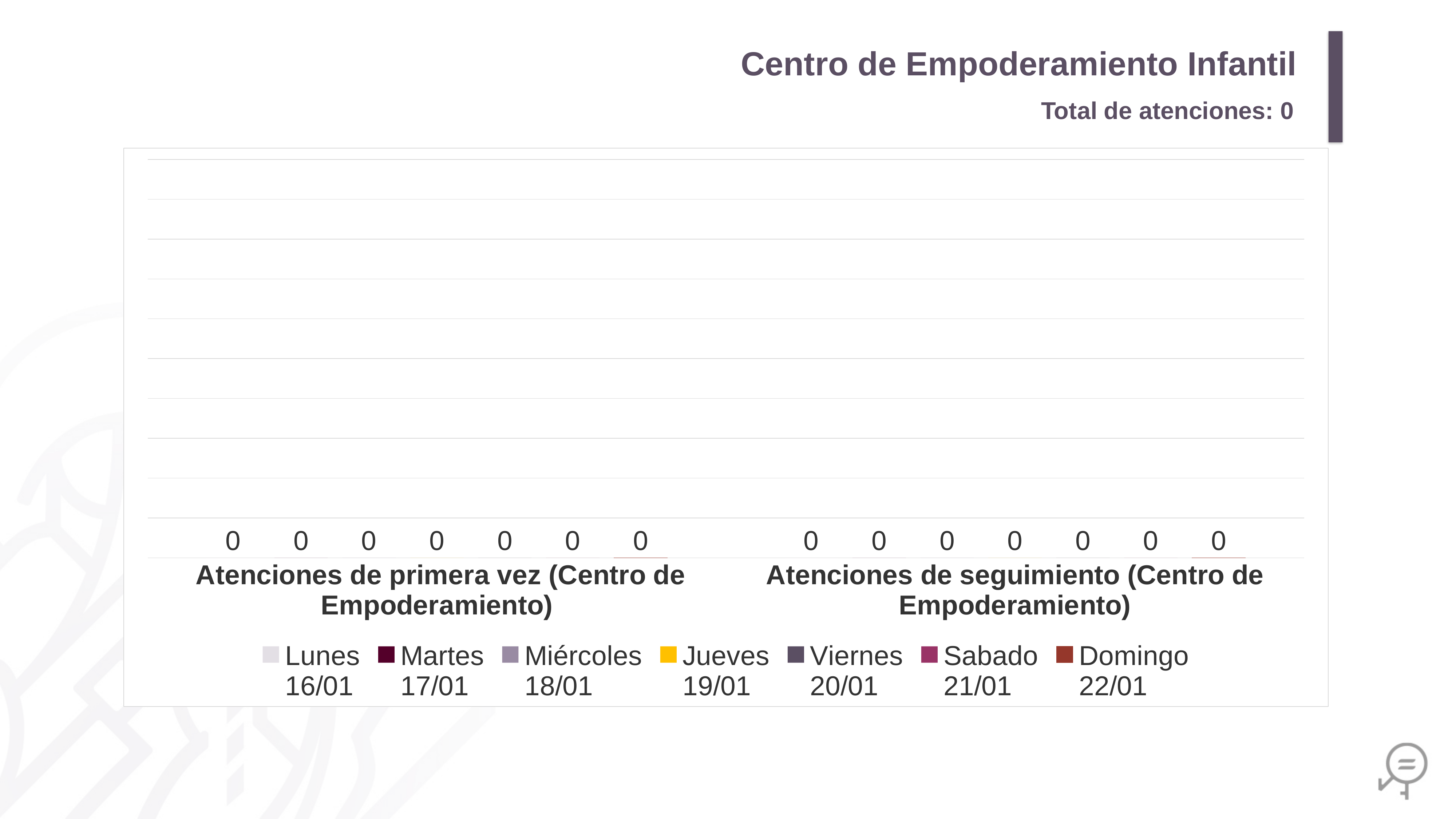

Centro de Empoderamiento Infantil
Total de atenciones: 0

### Chart

| Category | Lunes
16/01 | Martes
17/01 | Miércoles
18/01 | Jueves
19/01 | Viernes
20/01 | Sabado
21/01 | Domingo
22/01 |
|---|---|---|---|---|---|---|---|
|  Atenciones de primera vez (Centro de Empoderamiento) | 0.0 | 0.0 | 0.0 | 0.0 | 0.0 | 0.0 | 0.0 |
| Atenciones de seguimiento (Centro de Empoderamiento) | 0.0 | 0.0 | 0.0 | 0.0 | 0.0 | 0.0 | 0.0 |